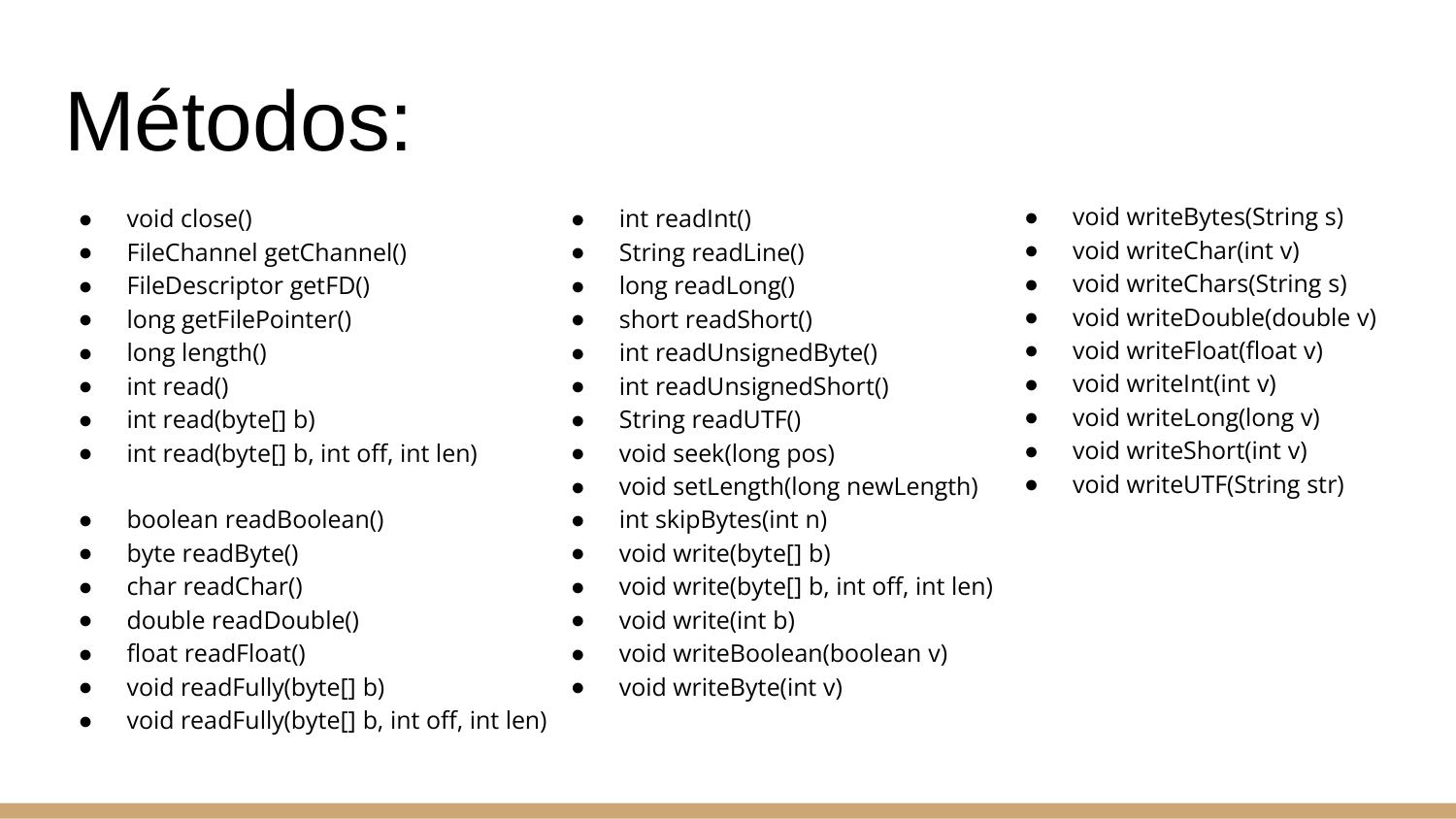

# Métodos:
void writeBytes​(String s)
void writeChar​(int v)
void writeChars​(String s)
void writeDouble​(double v)
void writeFloat​(float v)
void writeInt​(int v)
void writeLong​(long v)
void writeShort​(int v)
void writeUTF​(String str)

void close​()
FileChannel getChannel​()
FileDescriptor getFD​()
long getFilePointer​()
long length​()
int read​()
int read​(byte[] b)
int read​(byte[] b, int off, int len)
boolean readBoolean​()
byte readByte​()
char readChar​()
double readDouble​()
float readFloat​()
void readFully​(byte[] b)
void readFully​(byte[] b, int off, int len)

int readInt​()
String readLine​()
long readLong​()
short readShort​()
int readUnsignedByte​()
int readUnsignedShort​()
String readUTF​()
void seek​(long pos)
void setLength​(long newLength)
int skipBytes​(int n)
void write​(byte[] b)
void write​(byte[] b, int off, int len)
void write​(int b)
void writeBoolean​(boolean v)
void writeByte​(int v)